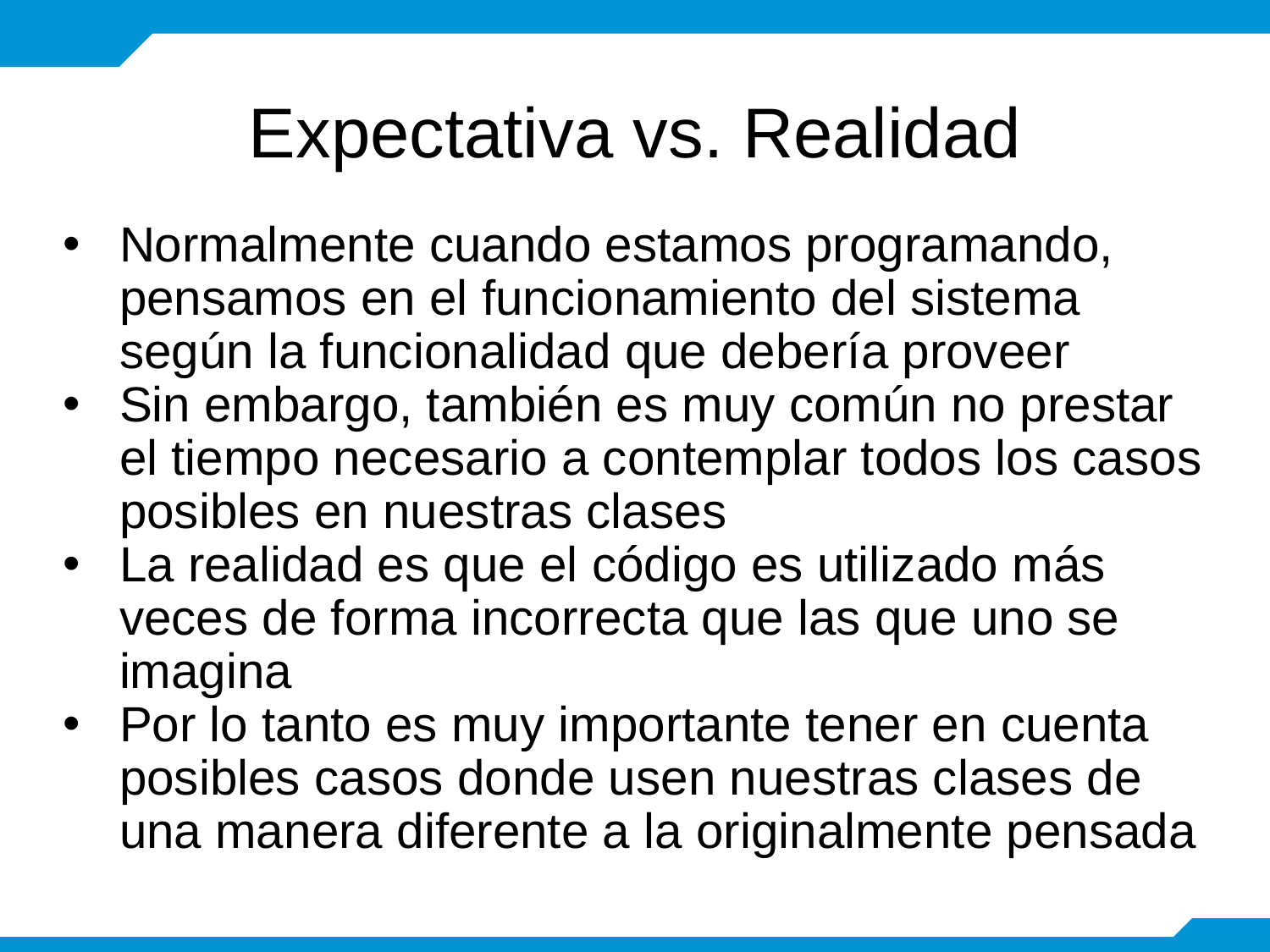

# Expectativa vs. Realidad
Normalmente cuando estamos programando, pensamos en el funcionamiento del sistema según la funcionalidad que debería proveer
Sin embargo, también es muy común no prestar el tiempo necesario a contemplar todos los casos posibles en nuestras clases
La realidad es que el código es utilizado más veces de forma incorrecta que las que uno se imagina
Por lo tanto es muy importante tener en cuenta posibles casos donde usen nuestras clases de una manera diferente a la originalmente pensada